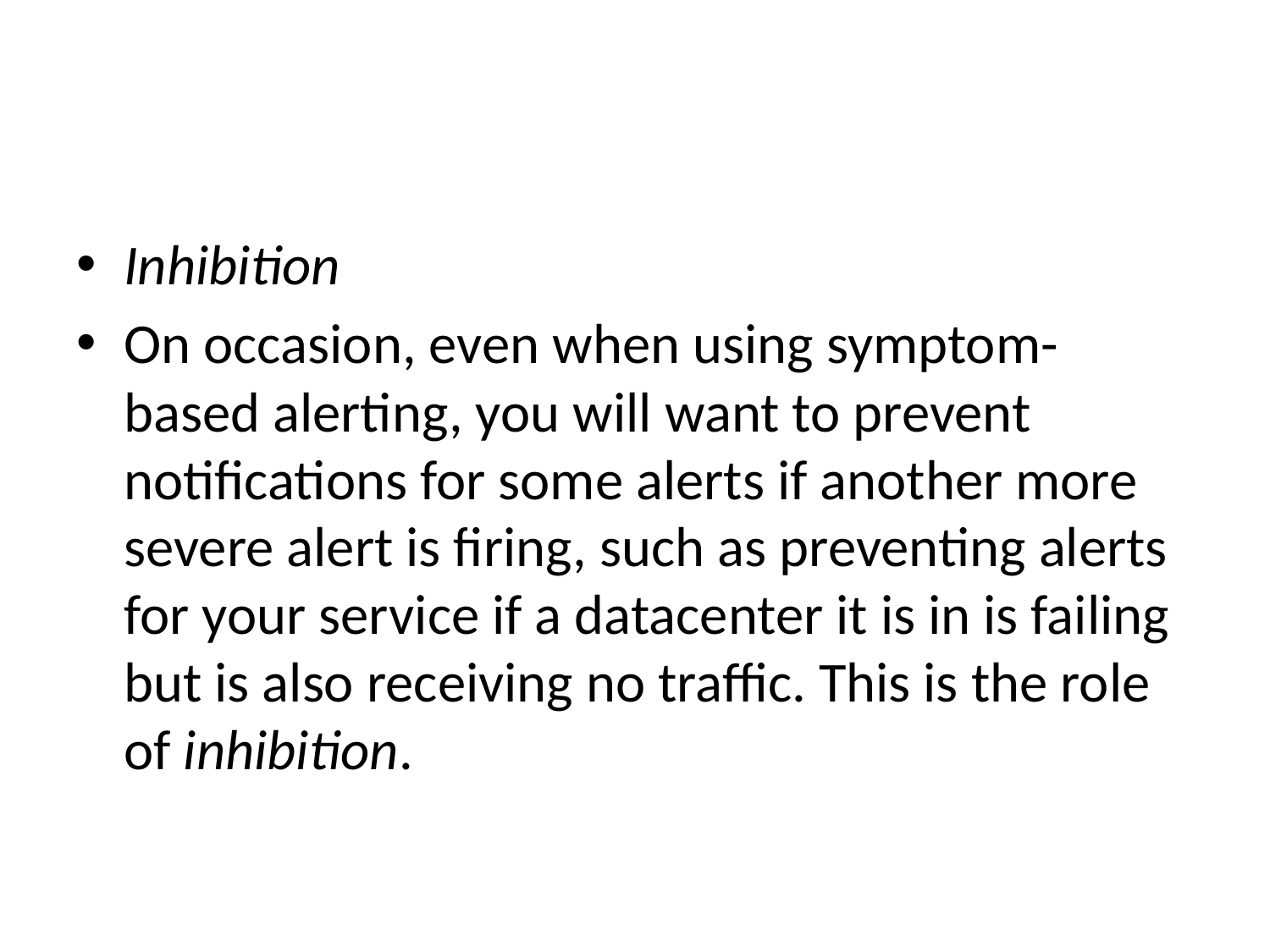

#
Inhibition
On occasion, even when using symptom-based alerting, you will want to prevent notifications for some alerts if another more severe alert is firing, such as preventing alerts for your service if a datacenter it is in is failing but is also receiving no traffic. This is the role of inhibition.